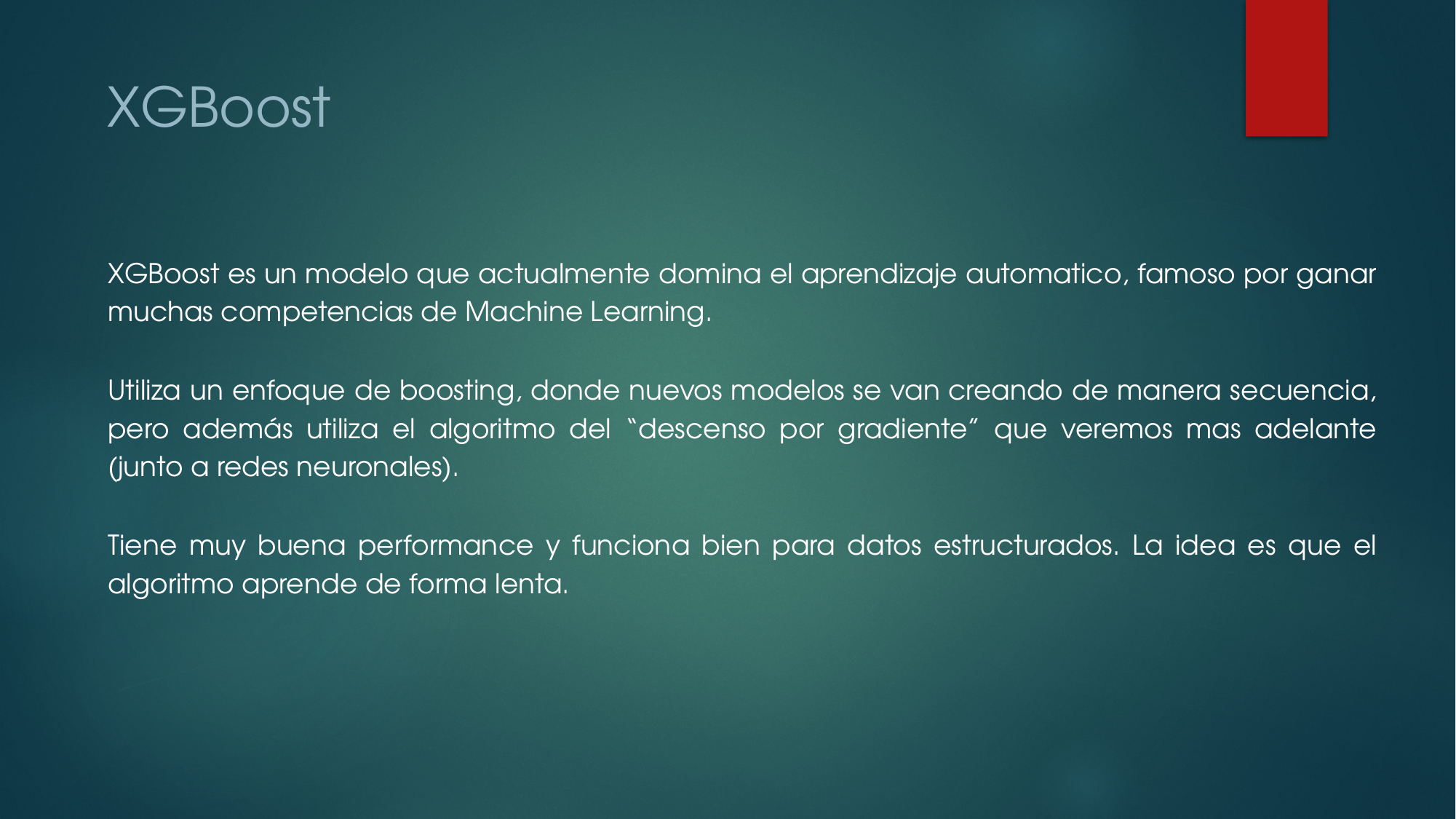

XGBoost
XGBoost es un modelo que actualmente domina el aprendizaje automatico, famoso por ganar muchas competencias de Machine Learning.

Utiliza un enfoque de boosting, donde nuevos modelos se van creando de manera secuencia, pero además utiliza el algoritmo del “descenso por gradiente” que veremos mas adelante (junto a redes neuronales).

Tiene muy buena performance y funciona bien para datos estructurados. La idea es que el algoritmo aprende de forma lenta.